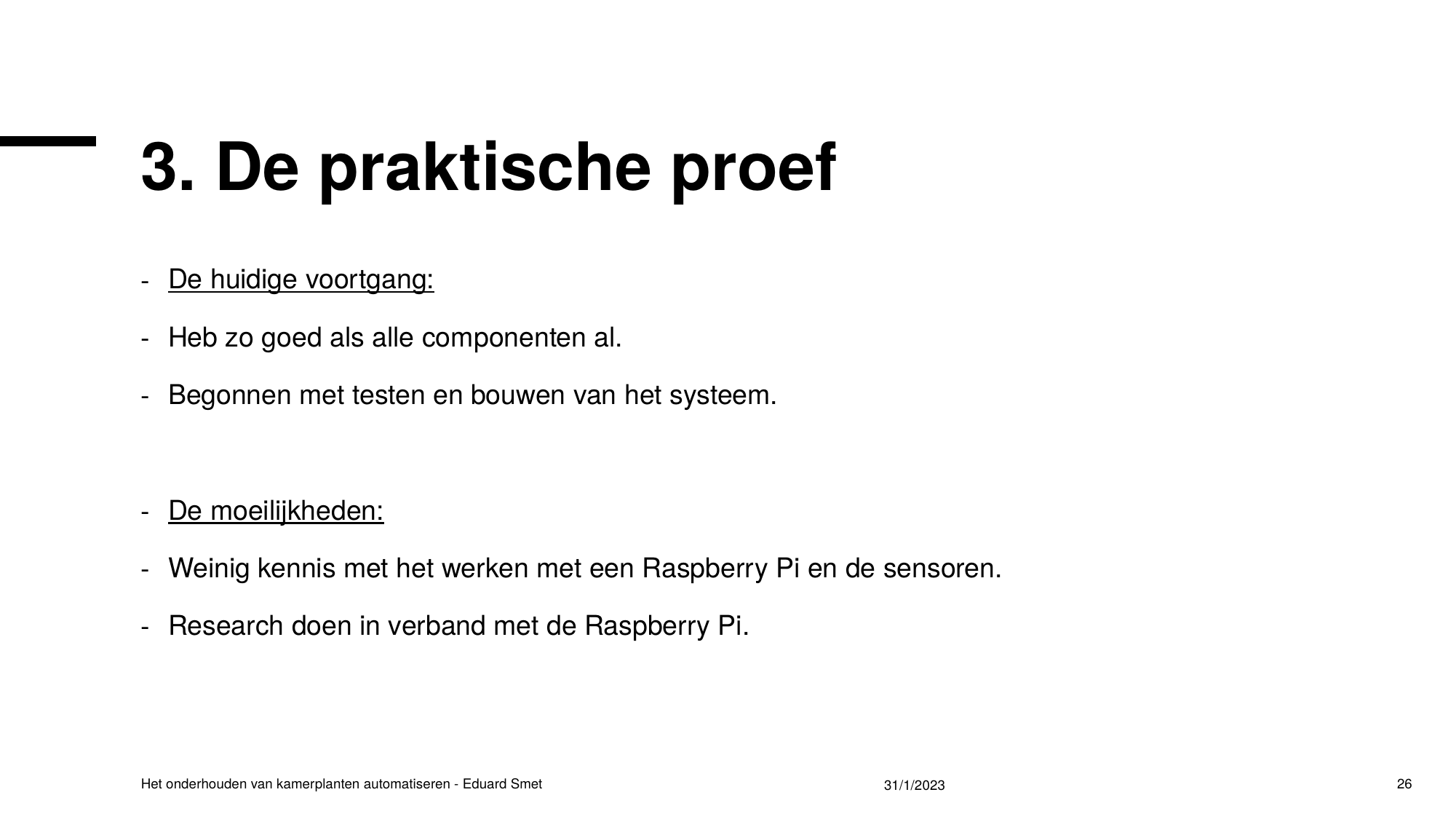

# 3. De praktische proef
De huidige voortgang:
Heb zo goed als alle componenten al.
Begonnen met testen en bouwen van het systeem.

De moeilijkheden:
Weinig kennis met het werken met een Raspberry Pi en de sensoren.
Research doen in verband met de Raspberry Pi.
Het onderhouden van kamerplanten automatiseren - Eduard Smet
31/1/2023
26